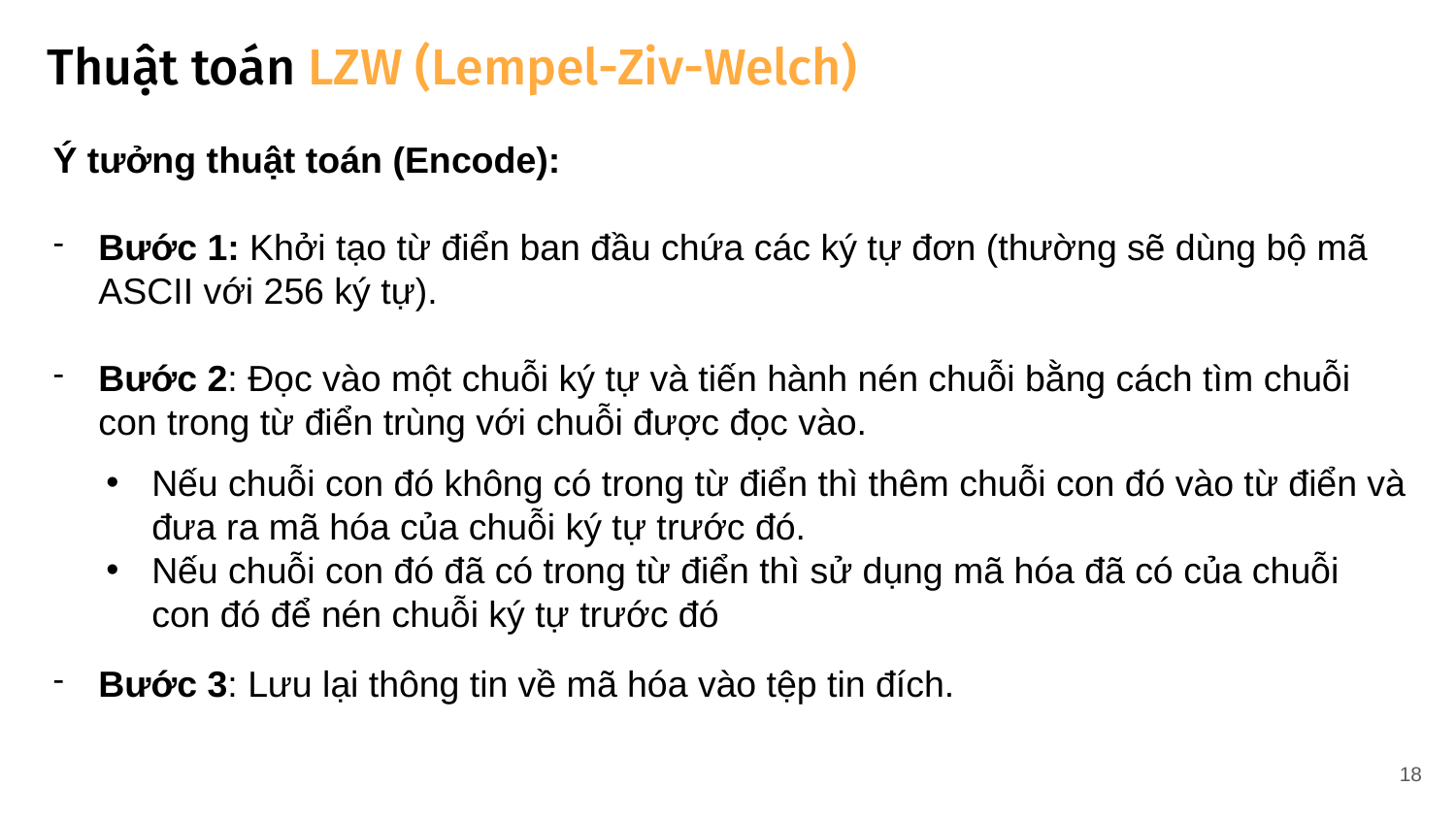

Thuật toán LZW (Lempel-Ziv-Welch)
Ý tưởng thuật toán (Encode):

Bước 1: Khởi tạo từ điển ban đầu chứa các ký tự đơn (thường sẽ dùng bộ mã ASCII với 256 ký tự).

Bước 2: Đọc vào một chuỗi ký tự và tiến hành nén chuỗi bằng cách tìm chuỗi con trong từ điển trùng với chuỗi được đọc vào.

Bước 3: Lưu lại thông tin về mã hóa vào tệp tin đích.

Nếu chuỗi con đó không có trong từ điển thì thêm chuỗi con đó vào từ điển và đưa ra mã hóa của chuỗi ký tự trước đó.
Nếu chuỗi con đó đã có trong từ điển thì sử dụng mã hóa đã có của chuỗi con đó để nén chuỗi ký tự trước đó
18